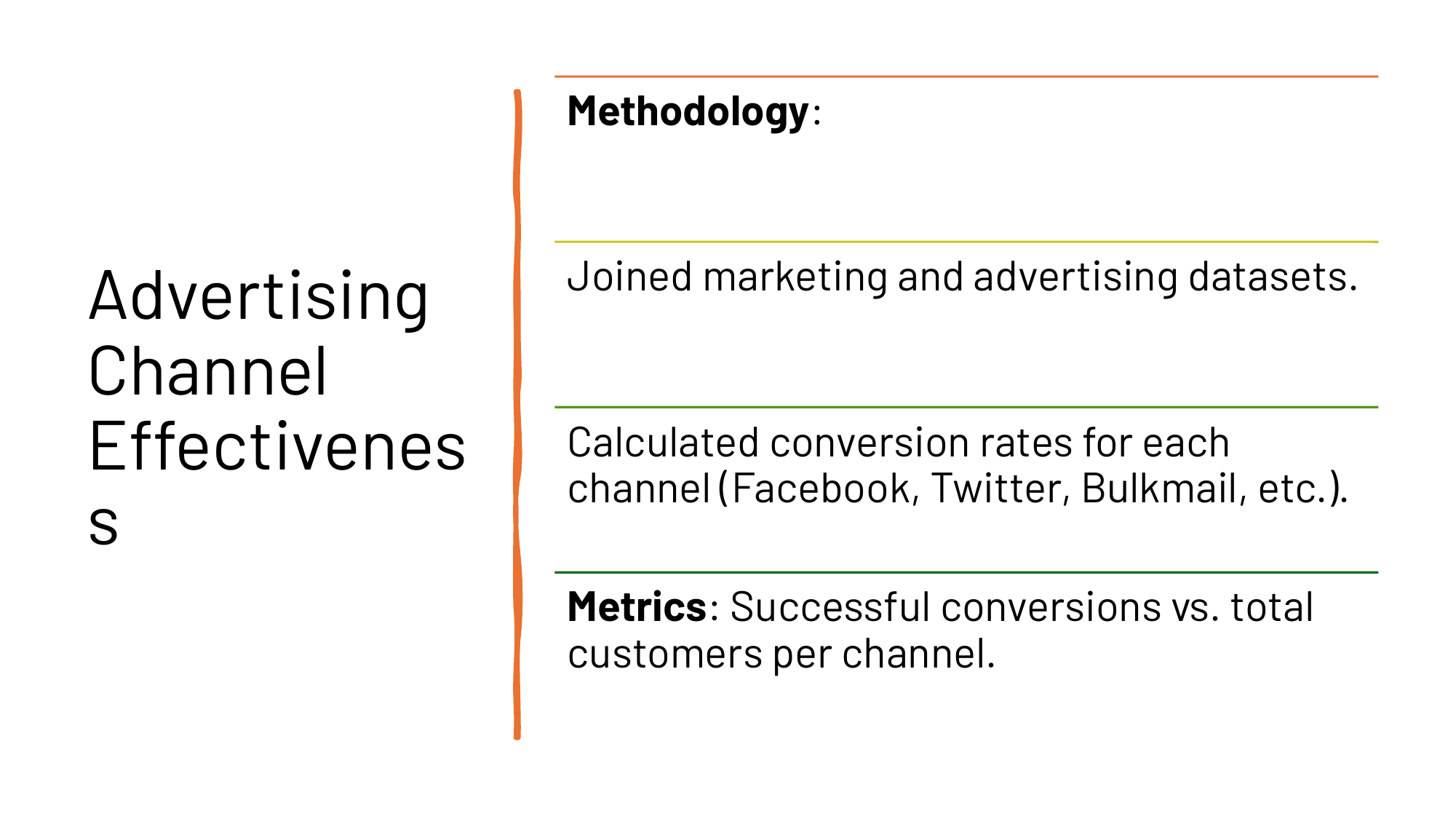

Methodology:
Joined marketing and advertising datasets.
Calculated conversion rates for each channel (Facebook, Twitter, Bulkmail, etc.).
Metrics: Successful conversions vs. total customers per channel.
# Advertising Channel Effectiveness